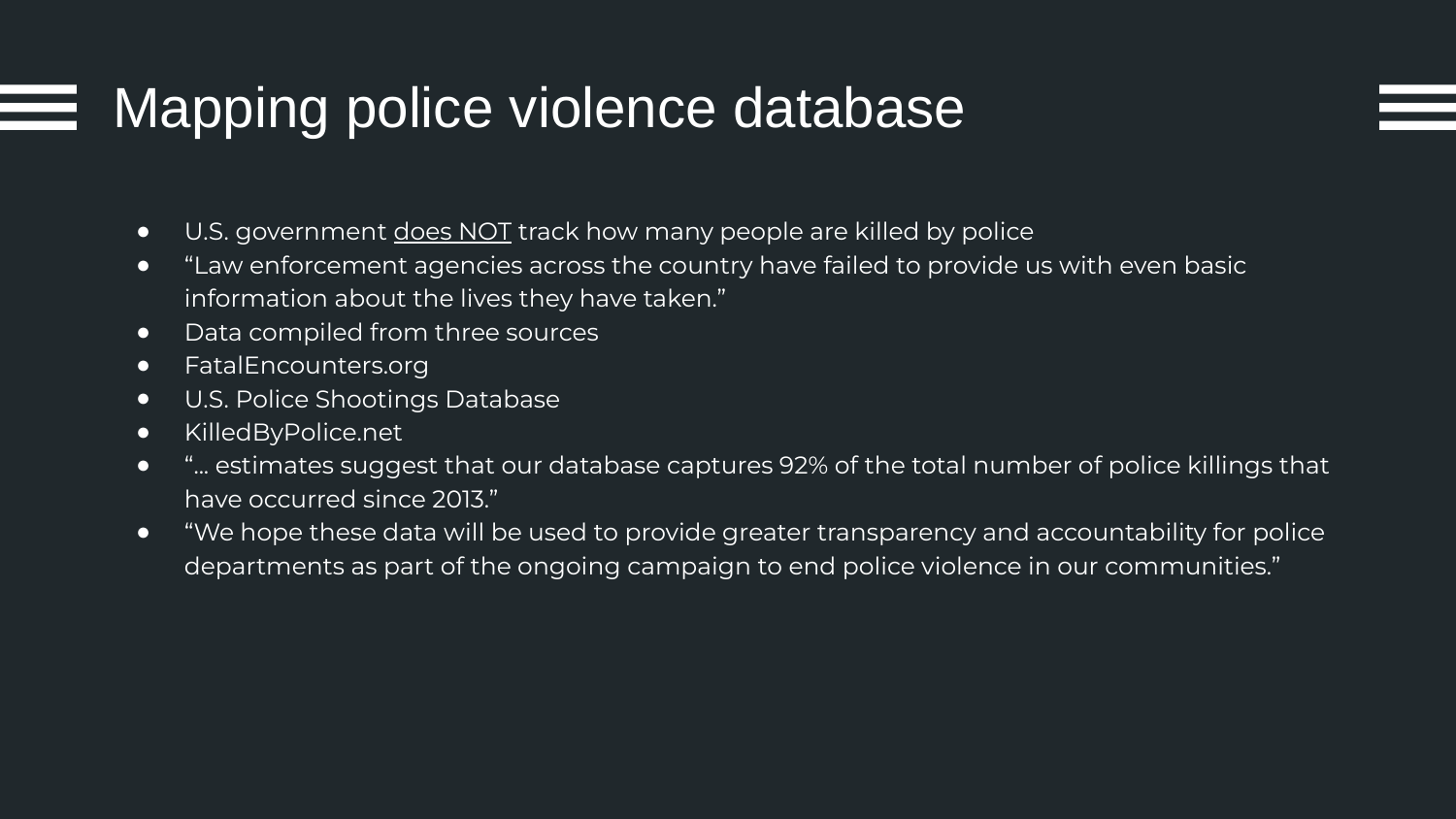

# Mapping police violence database
U.S. government does NOT track how many people are killed by police
“Law enforcement agencies across the country have failed to provide us with even basic information about the lives they have taken.”
Data compiled from three sources
FatalEncounters.org
U.S. Police Shootings Database
KilledByPolice.net
“... estimates suggest that our database captures 92% of the total number of police killings that have occurred since 2013.”
“We hope these data will be used to provide greater transparency and accountability for police departments as part of the ongoing campaign to end police violence in our communities.”